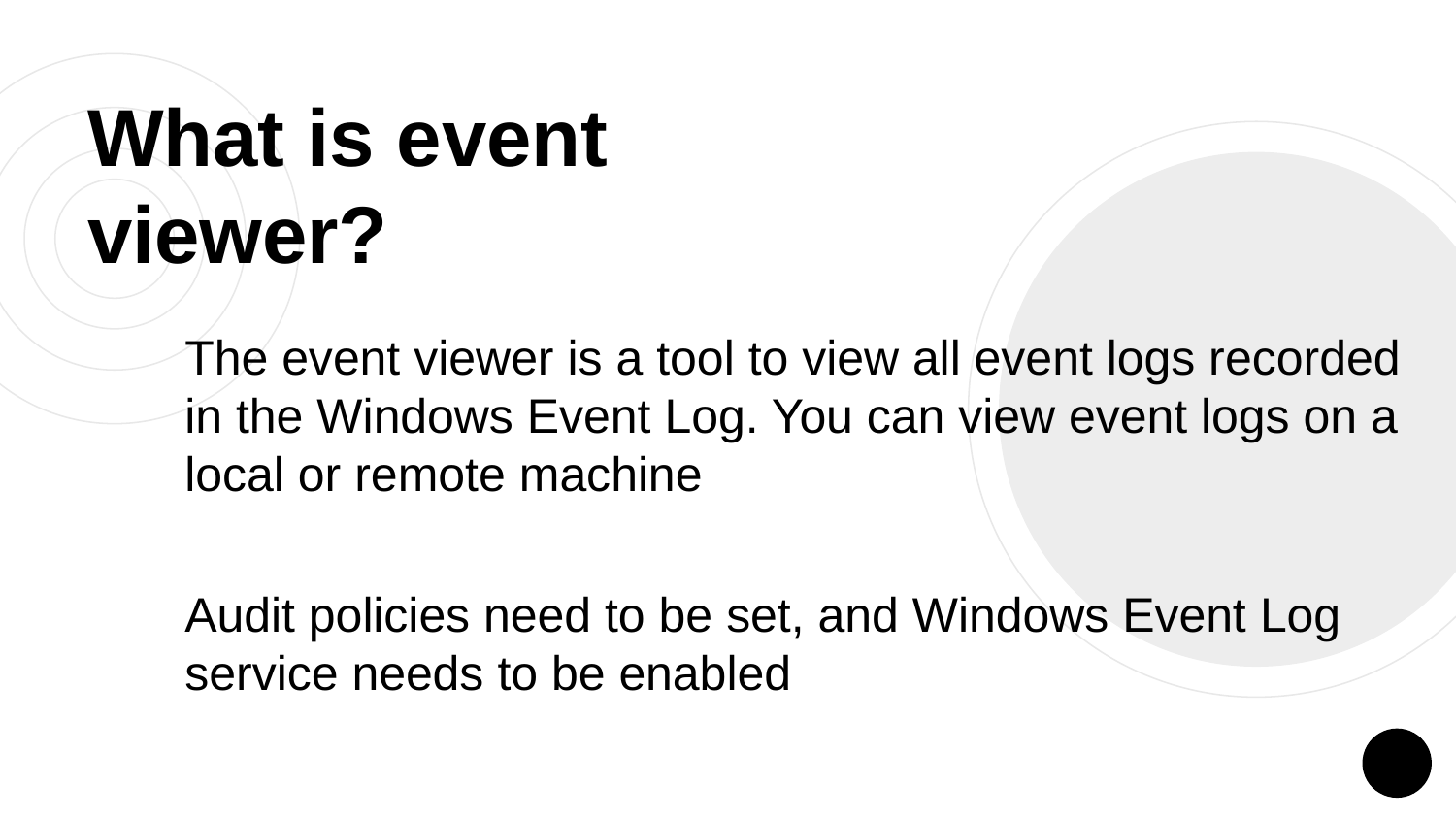

# What is event viewer?
The event viewer is a tool to view all event logs recorded in the Windows Event Log. You can view event logs on a local or remote machine

Audit policies need to be set, and Windows Event Log service needs to be enabled